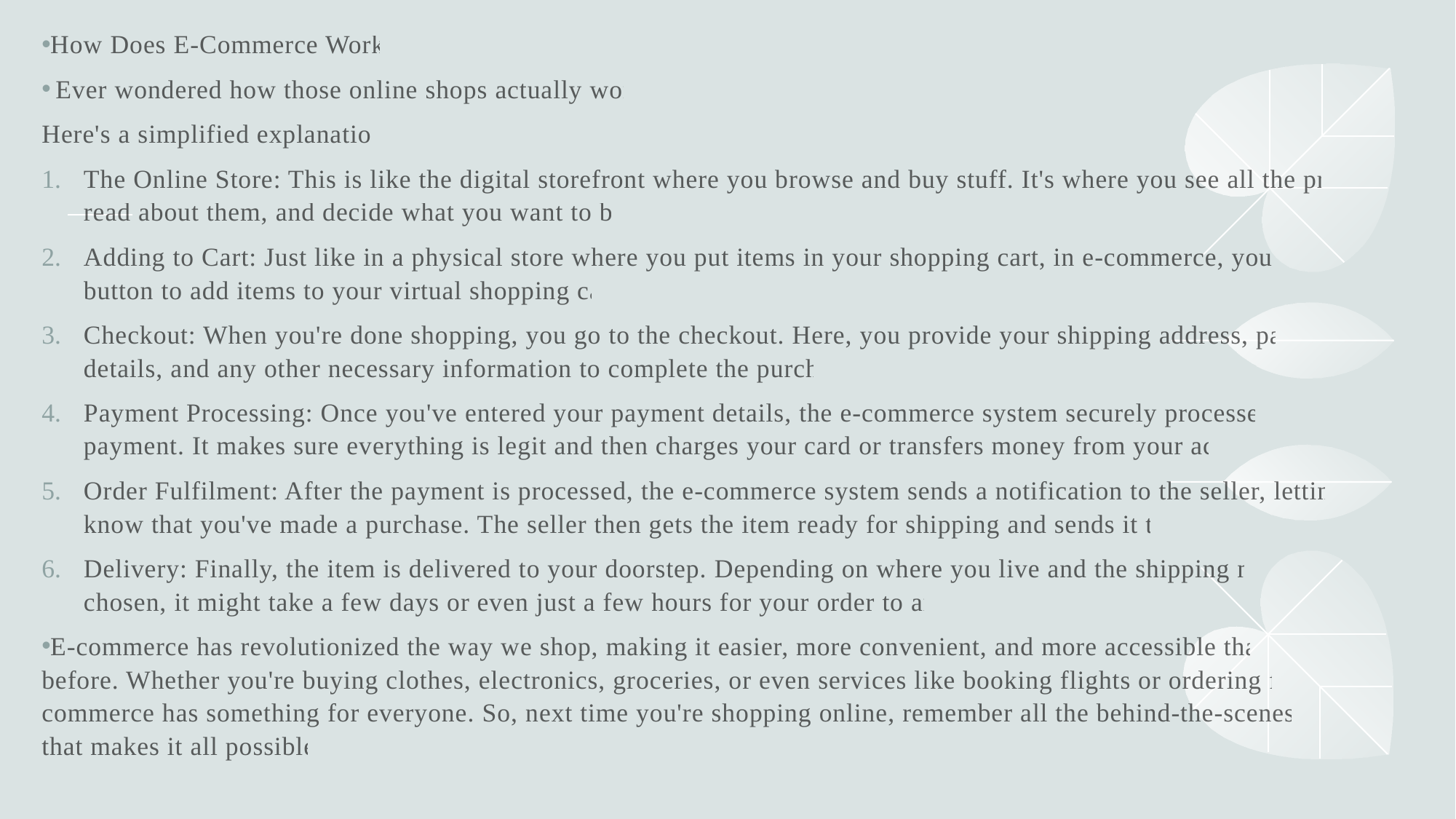

How Does E-Commerce Work?
Ever wondered how those online shops actually work?
Here's a simplified explanation:
The Online Store: This is like the digital storefront where you browse and buy stuff. It's where you see all the products, read about them, and decide what you want to buy.
Adding to Cart: Just like in a physical store where you put items in your shopping cart, in e-commerce, you click a button to add items to your virtual shopping cart.
Checkout: When you're done shopping, you go to the checkout. Here, you provide your shipping address, payment details, and any other necessary information to complete the purchase.
Payment Processing: Once you've entered your payment details, the e-commerce system securely processes your payment. It makes sure everything is legit and then charges your card or transfers money from your account.
Order Fulfilment: After the payment is processed, the e-commerce system sends a notification to the seller, letting them know that you've made a purchase. The seller then gets the item ready for shipping and sends it to you.
Delivery: Finally, the item is delivered to your doorstep. Depending on where you live and the shipping method chosen, it might take a few days or even just a few hours for your order to arrive.
E-commerce has revolutionized the way we shop, making it easier, more convenient, and more accessible than ever before. Whether you're buying clothes, electronics, groceries, or even services like booking flights or ordering food, e-commerce has something for everyone. So, next time you're shopping online, remember all the behind-the-scenes magic that makes it all possible!